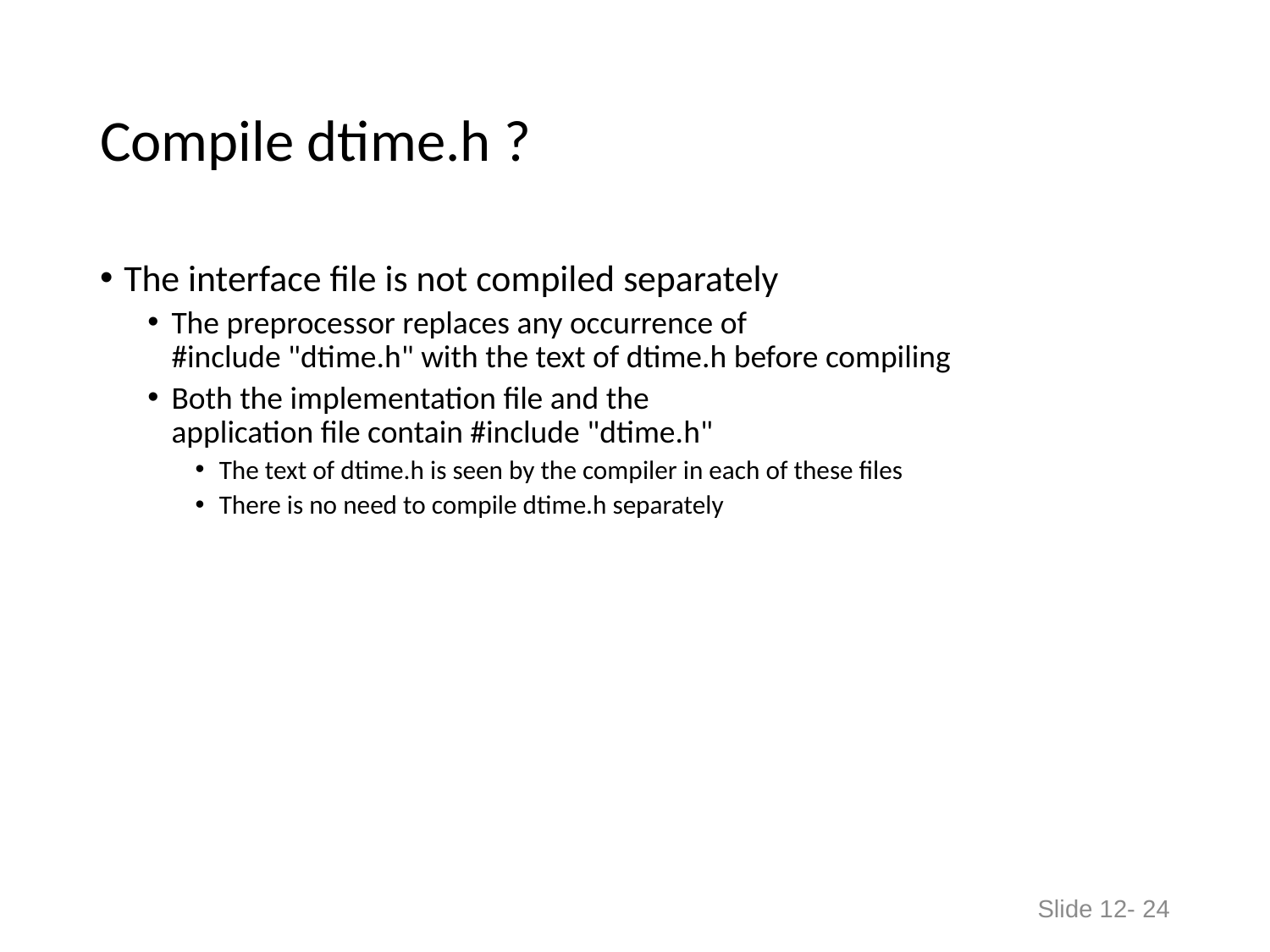

# Compile dtime.h ?
The interface file is not compiled separately
The preprocessor replaces any occurrence of
#include "dtime.h" with the text of dtime.h before compiling
Both the implementation file and the
application file contain #include "dtime.h"
The text of dtime.h is seen by the compiler in each of these files
There is no need to compile dtime.h separately
Slide 12- 24